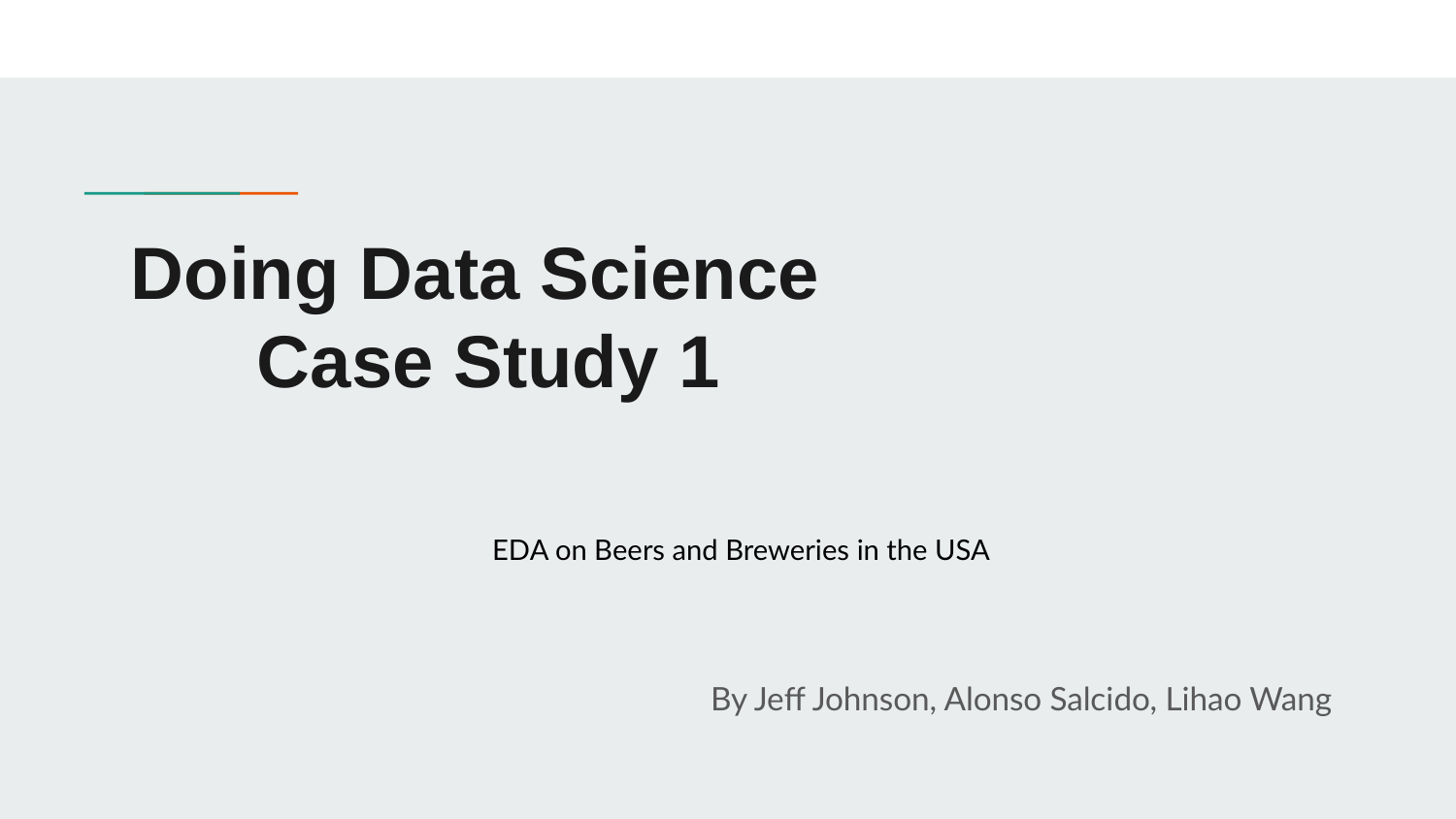

# Doing Data Science
					Case Study 1
EDA on Beers and Breweries in the USA
By Jeff Johnson, Alonso Salcido, Lihao Wang